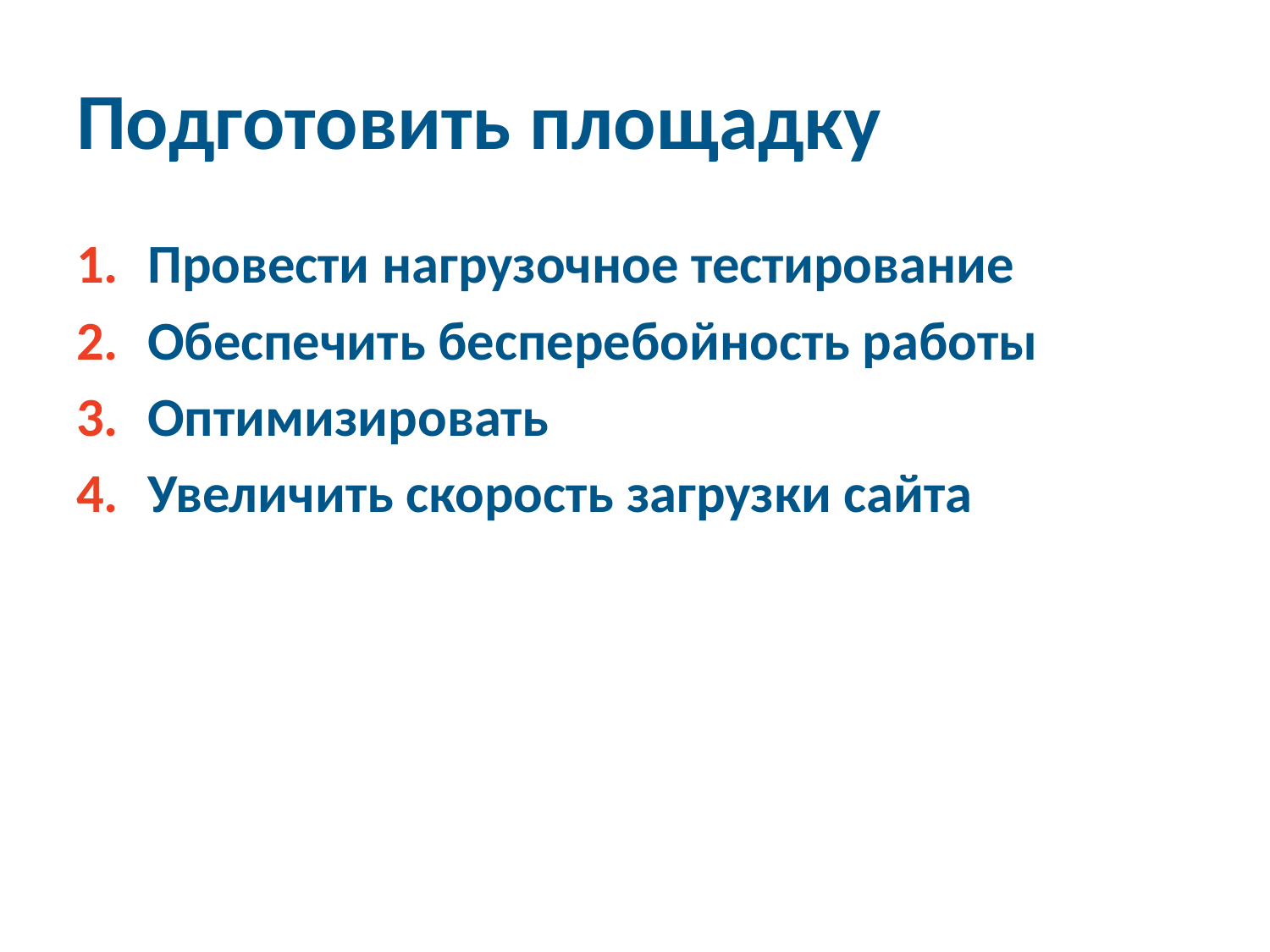

# Подготовить площадку
Провести нагрузочное тестирование
Обеспечить бесперебойность работы
Оптимизировать
Увеличить скорость загрузки сайта